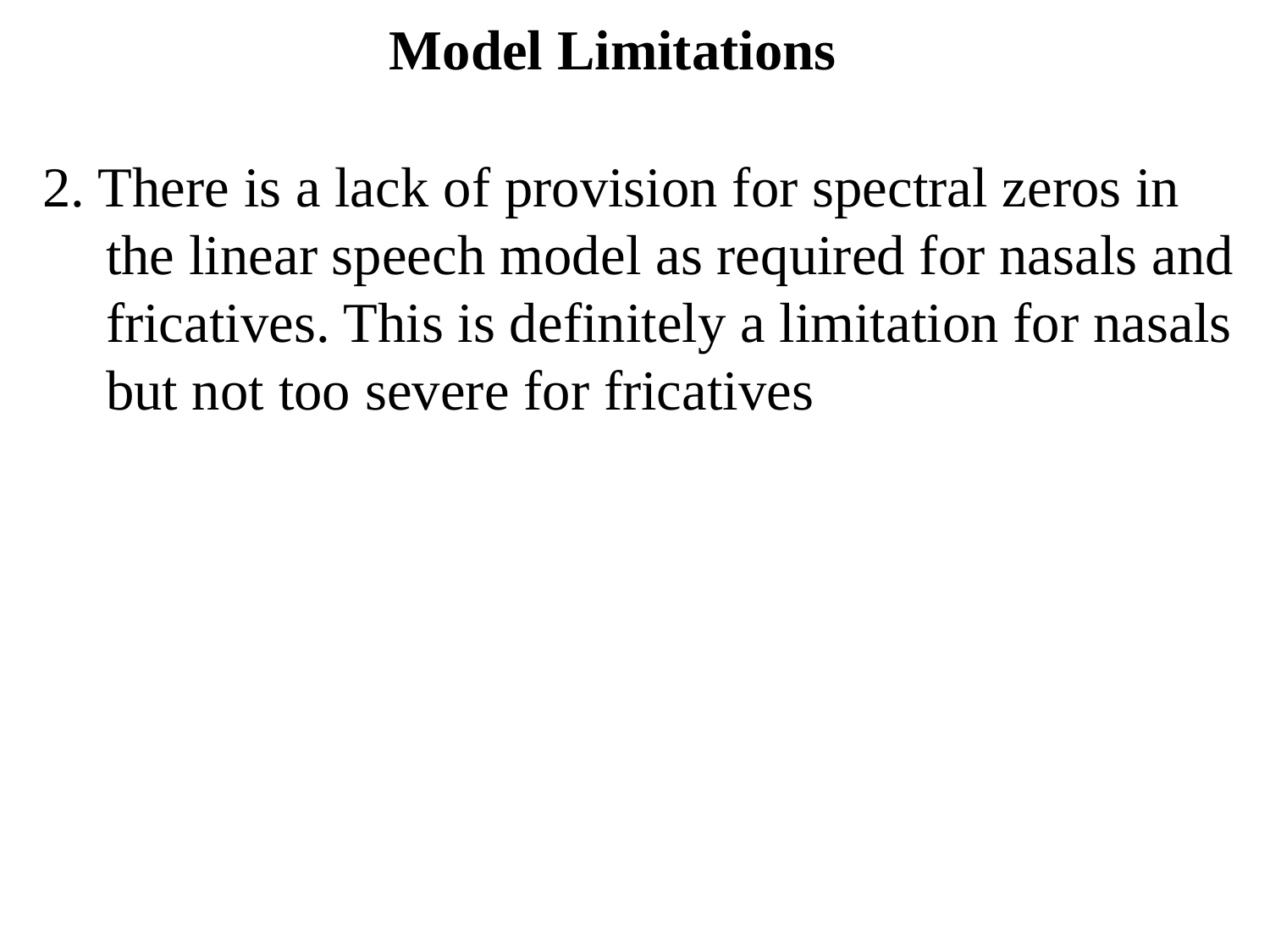

Model Limitations
2. There is a lack of provision for spectral zeros in the linear speech model as required for nasals and fricatives. This is definitely a limitation for nasals but not too severe for fricatives